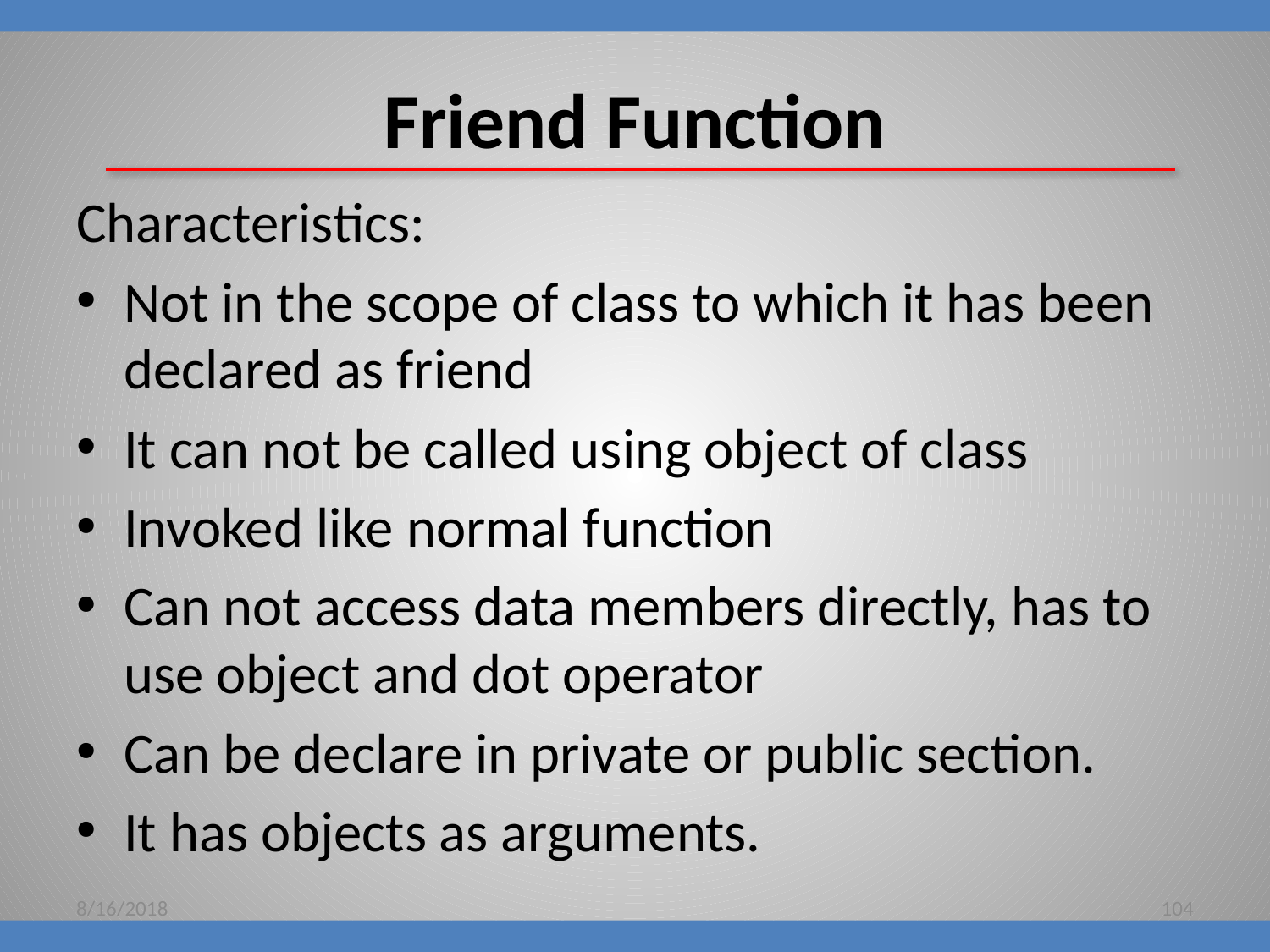

# Friend Function
Characteristics:
Not in the scope of class to which it has been declared as friend
It can not be called using object of class
Invoked like normal function
Can not access data members directly, has to use object and dot operator
Can be declare in private or public section.
It has objects as arguments.

8/16/2018
104